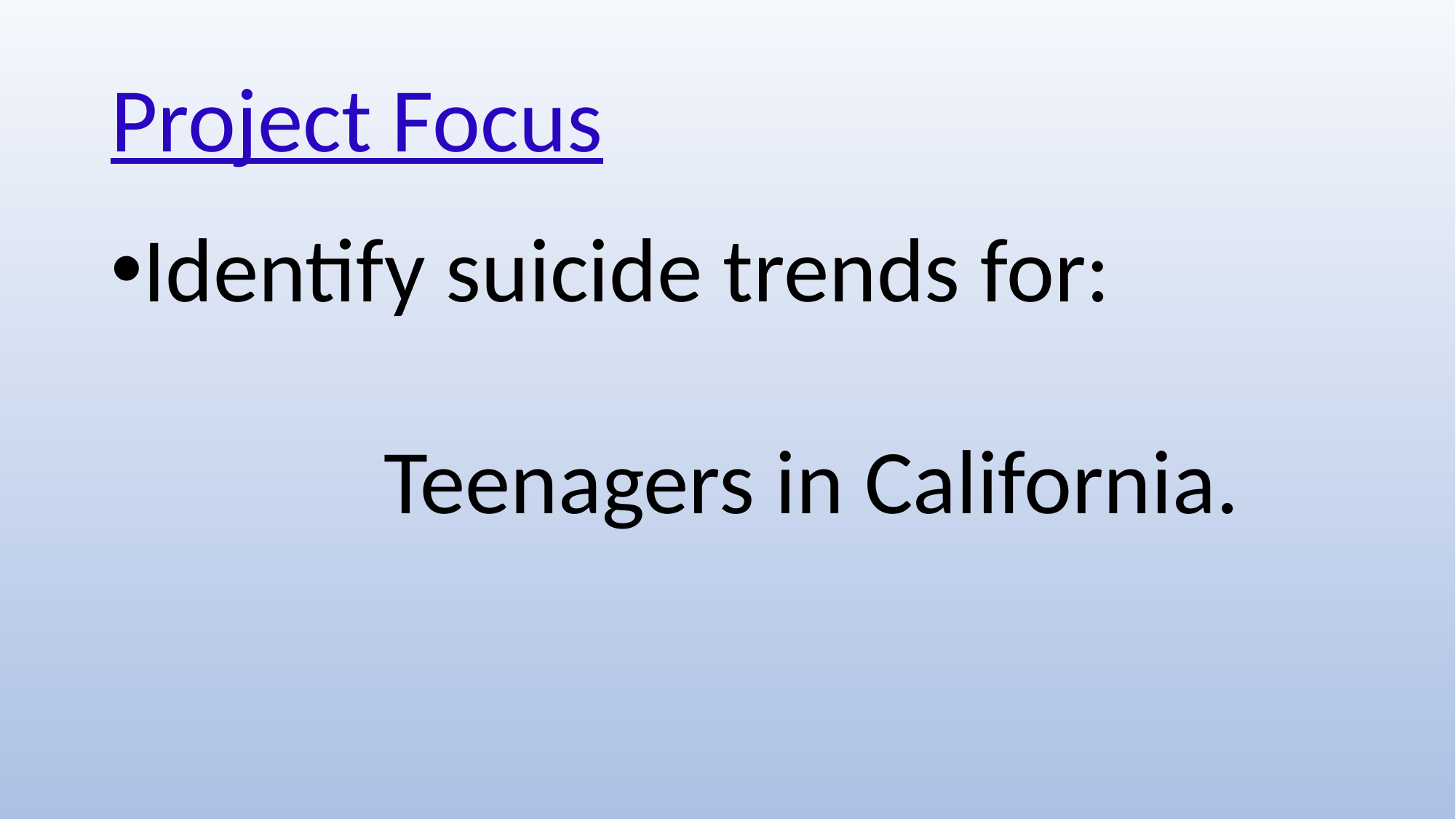

# Project Focus
Identify suicide trends for:

		Teenagers in California.